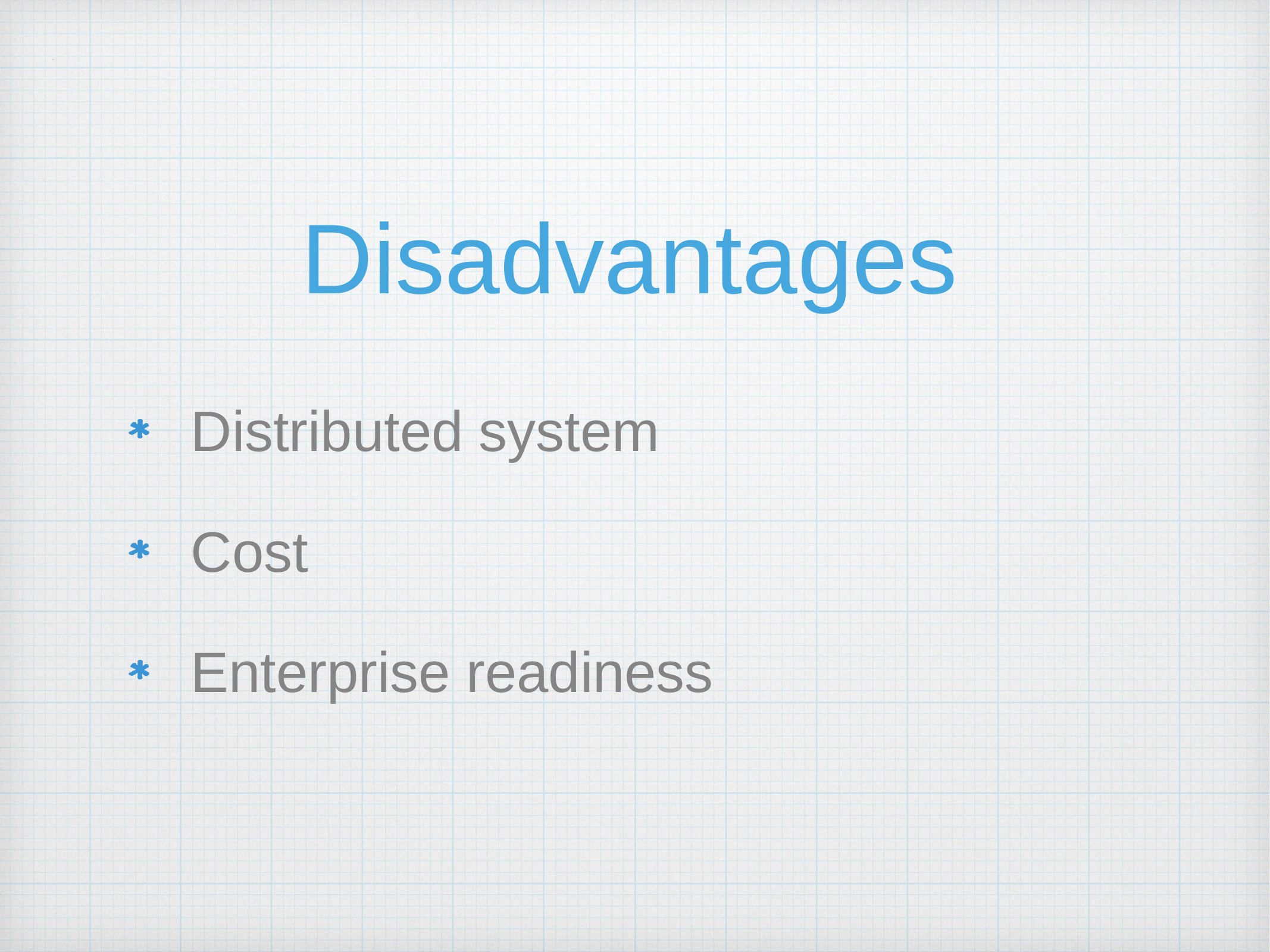

# Disadvantages
Distributed system
Cost
Enterprise readiness